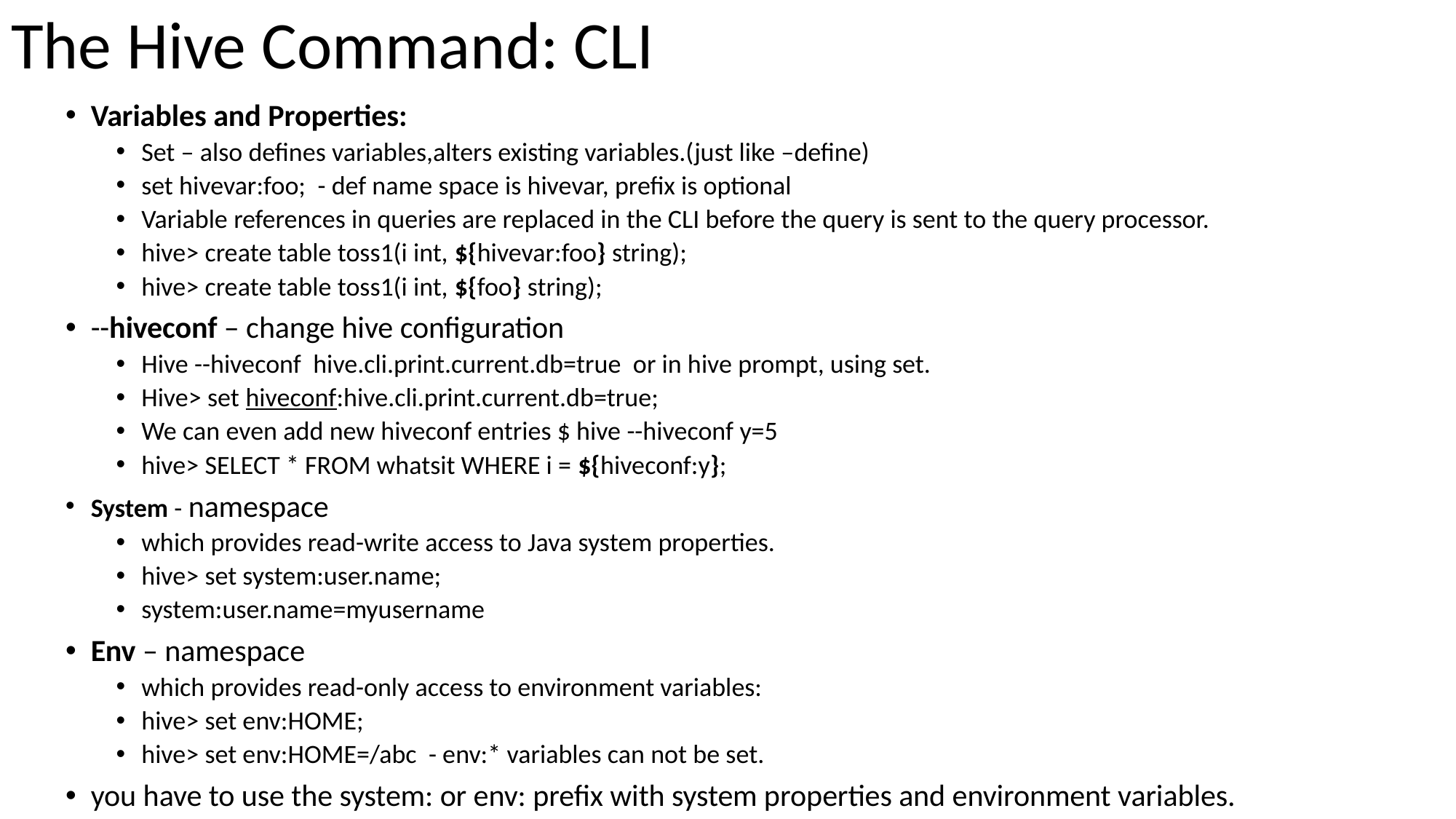

# The Hive Command: CLI
Variables and Properties:
Set – also defines variables,alters existing variables.(just like –define)
set hivevar:foo;  - def name space is hivevar, prefix is optional
Variable references in queries are replaced in the CLI before the query is sent to the query processor.
hive> create table toss1(i int, ${hivevar:foo} string);
hive> create table toss1(i int, ${foo} string);
--hiveconf – change hive configuration
Hive --hiveconf  hive.cli.print.current.db=true  or in hive prompt, using set.
Hive> set hiveconf:hive.cli.print.current.db=true;
We can even add new hiveconf entries $ hive --hiveconf y=5
hive> SELECT * FROM whatsit WHERE i = ${hiveconf:y};
System - namespace
which provides read-write access to Java system properties.
hive> set system:user.name;
system:user.name=myusername
Env – namespace
which provides read-only access to environment variables:
hive> set env:HOME;
hive> set env:HOME=/abc  - env:* variables can not be set.
you have to use the system: or env: prefix with system properties and environment variables.